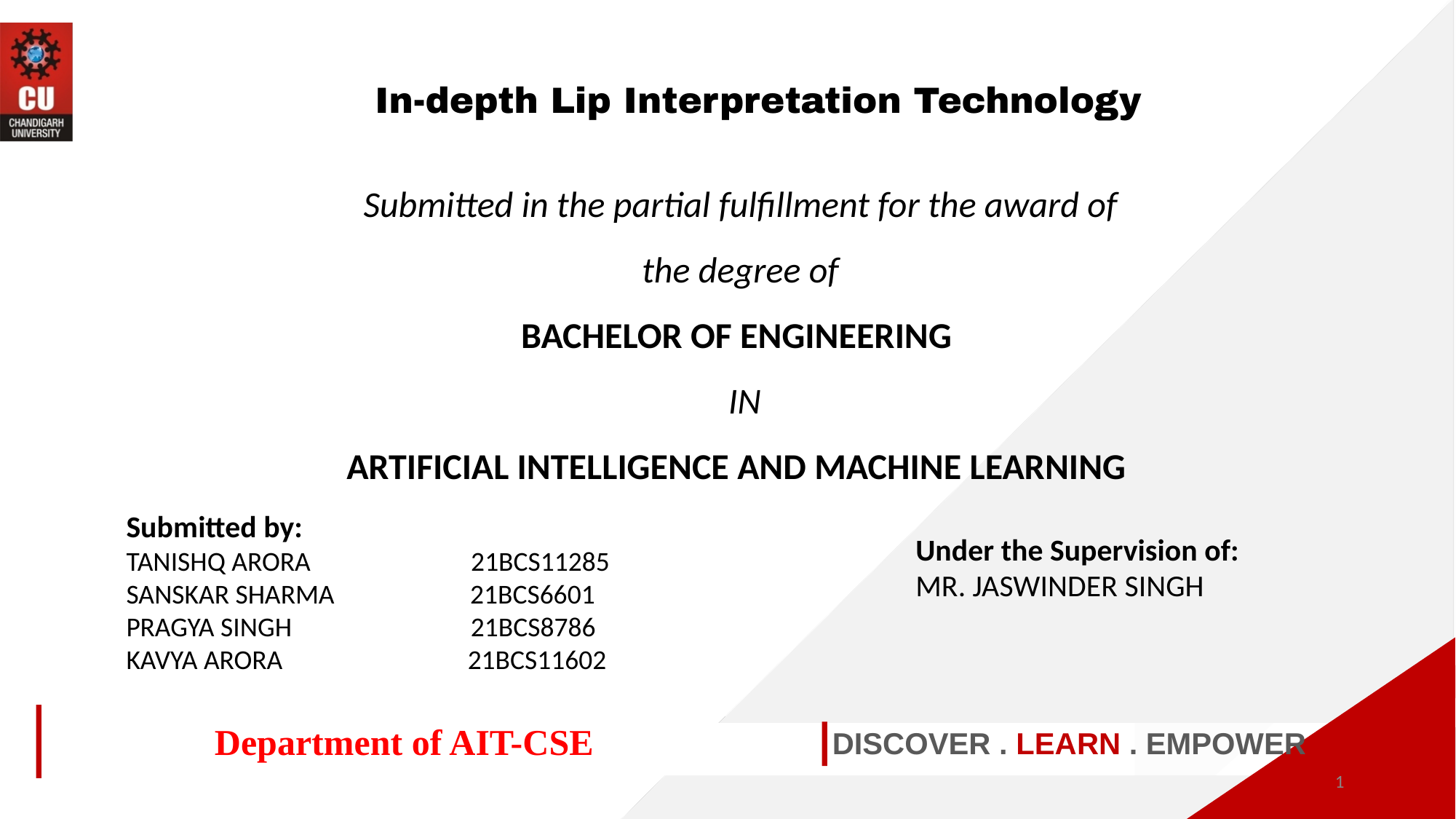

In-depth Lip Interpretation Technology
Submitted in the partial fulfillment for the award of the degree of
BACHELOR OF ENGINEERING
 IN
ARTIFICIAL INTELLIGENCE AND MACHINE LEARNING
Submitted by:
TANISHQ ARORA                          21BCS11285
SANSKAR SHARMA                      21BCS6601
PRAGYA SINGH                             21BCS8786
KAVYA ARORA                              21BCS11602
Under the Supervision of:
MR. JASWINDER SINGH

Department of AIT-CSE
DISCOVER . LEARN . EMPOWER

1